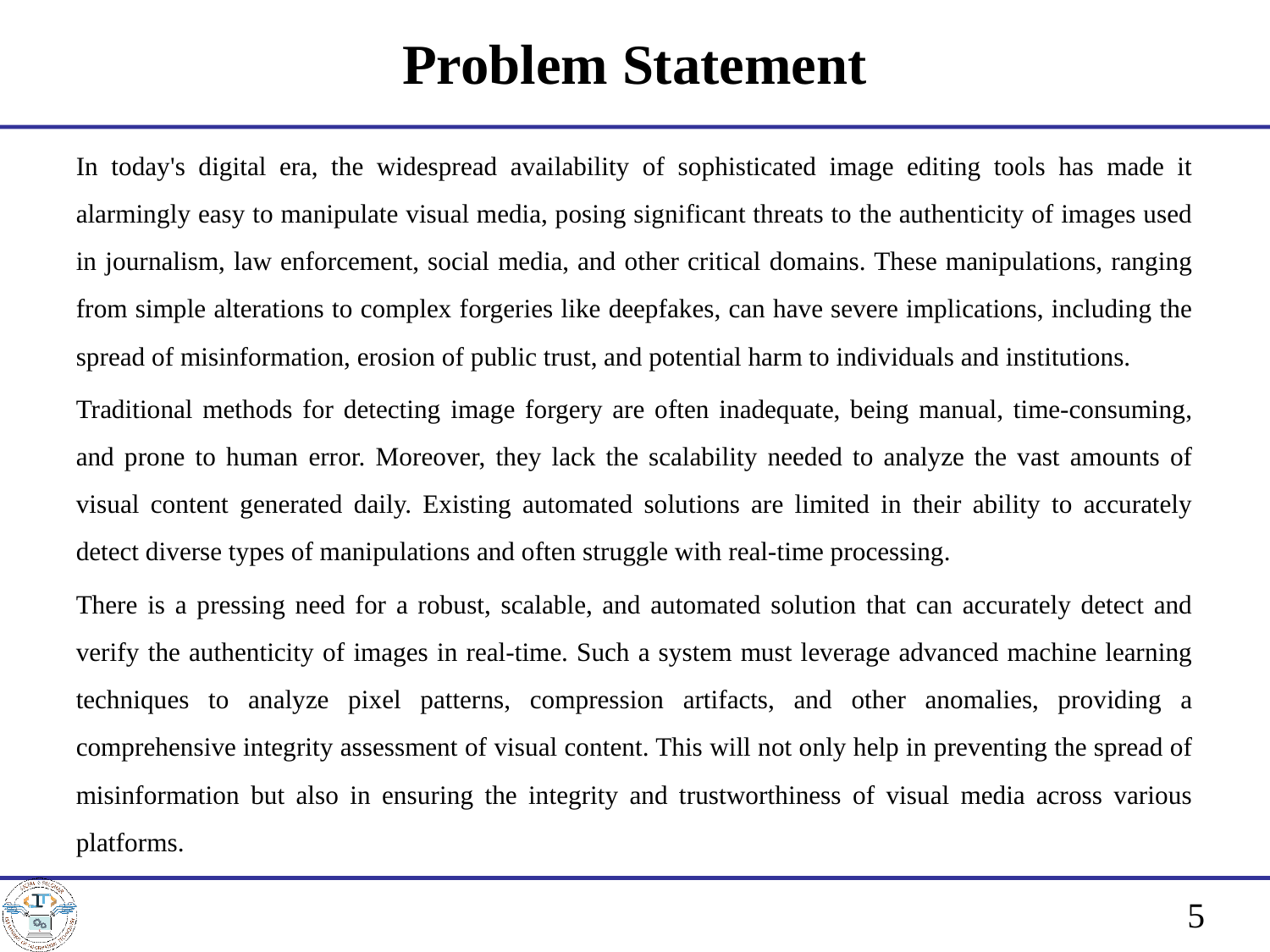

# Problem Statement
In today's digital era, the widespread availability of sophisticated image editing tools has made it alarmingly easy to manipulate visual media, posing significant threats to the authenticity of images used in journalism, law enforcement, social media, and other critical domains. These manipulations, ranging from simple alterations to complex forgeries like deepfakes, can have severe implications, including the spread of misinformation, erosion of public trust, and potential harm to individuals and institutions.
Traditional methods for detecting image forgery are often inadequate, being manual, time-consuming, and prone to human error. Moreover, they lack the scalability needed to analyze the vast amounts of visual content generated daily. Existing automated solutions are limited in their ability to accurately detect diverse types of manipulations and often struggle with real-time processing.
There is a pressing need for a robust, scalable, and automated solution that can accurately detect and verify the authenticity of images in real-time. Such a system must leverage advanced machine learning techniques to analyze pixel patterns, compression artifacts, and other anomalies, providing a comprehensive integrity assessment of visual content. This will not only help in preventing the spread of misinformation but also in ensuring the integrity and trustworthiness of visual media across various platforms.
5